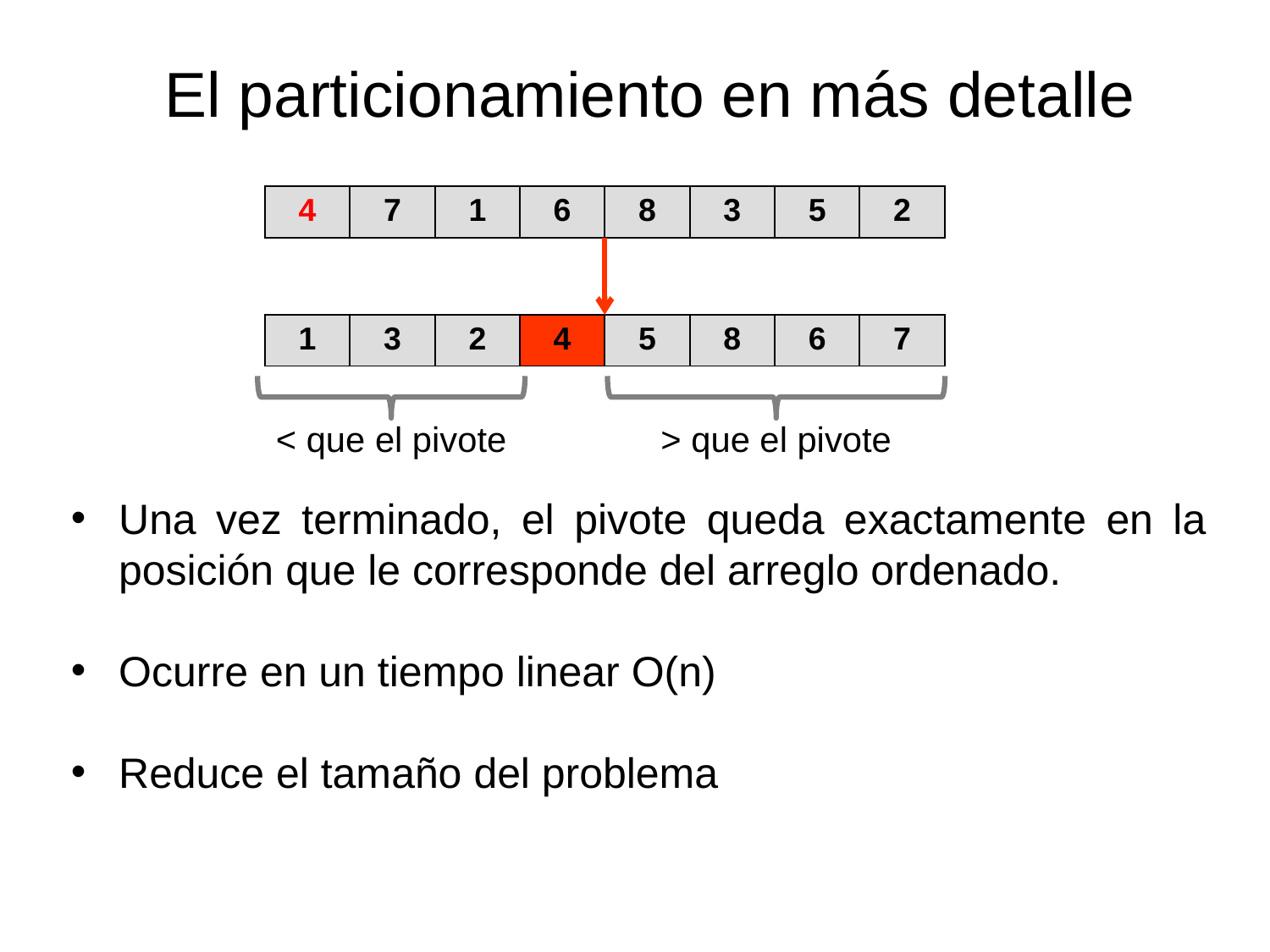

El particionamiento en más detalle
| 4 | 7 | 1 | 6 | 8 | 3 | 5 | 2 |
| --- | --- | --- | --- | --- | --- | --- | --- |

| 1 | 3 | 2 | 4 | 5 | 8 | 6 | 7 |
| --- | --- | --- | --- | --- | --- | --- | --- |
< que el pivote
> que el pivote
Una vez terminado, el pivote queda exactamente en la posición que le corresponde del arreglo ordenado.

Ocurre en un tiempo linear O(n)

Reduce el tamaño del problema